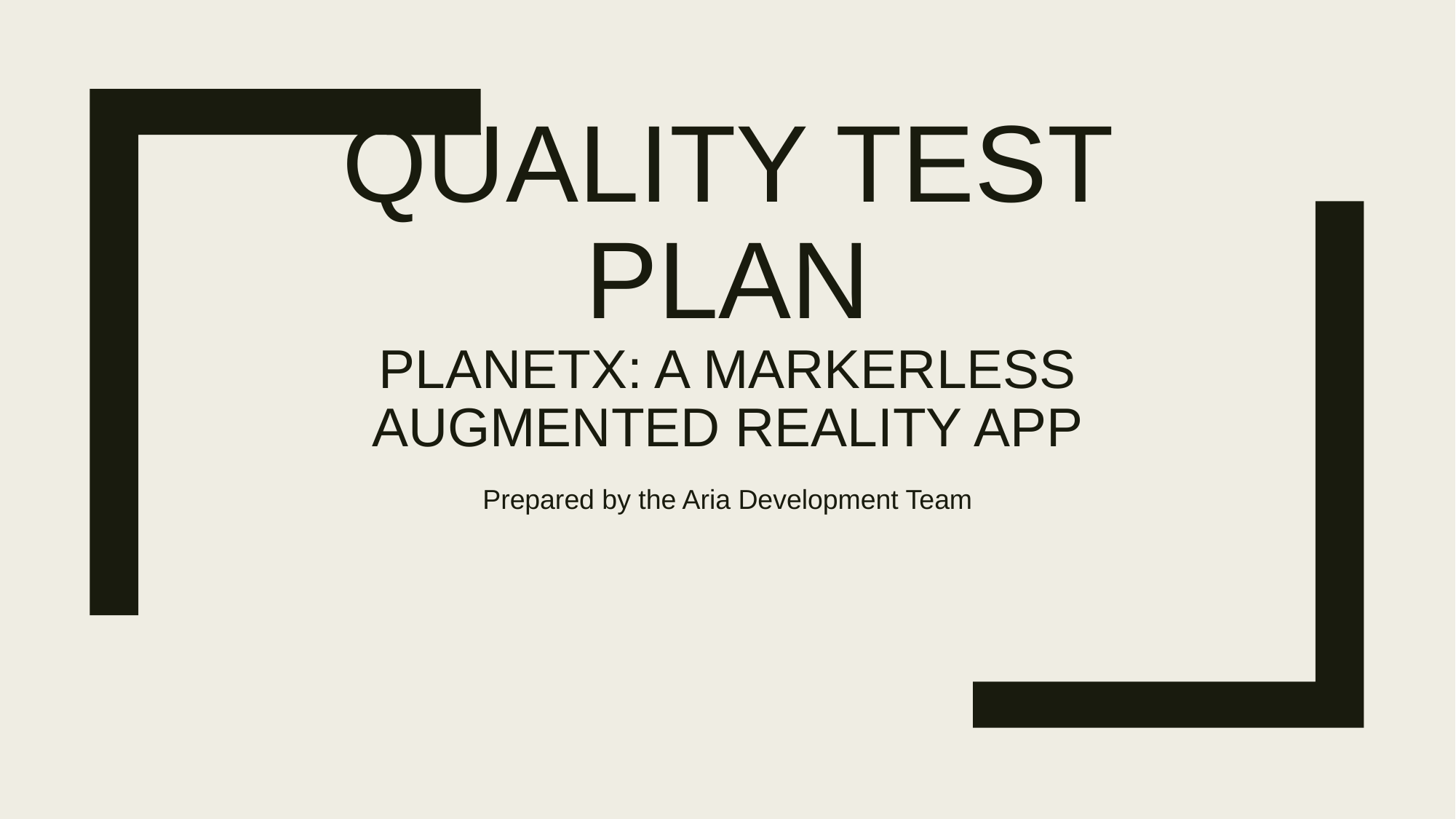

# Quality Test plan planetX: a markerless augmented reality app
Prepared by the Aria Development Team